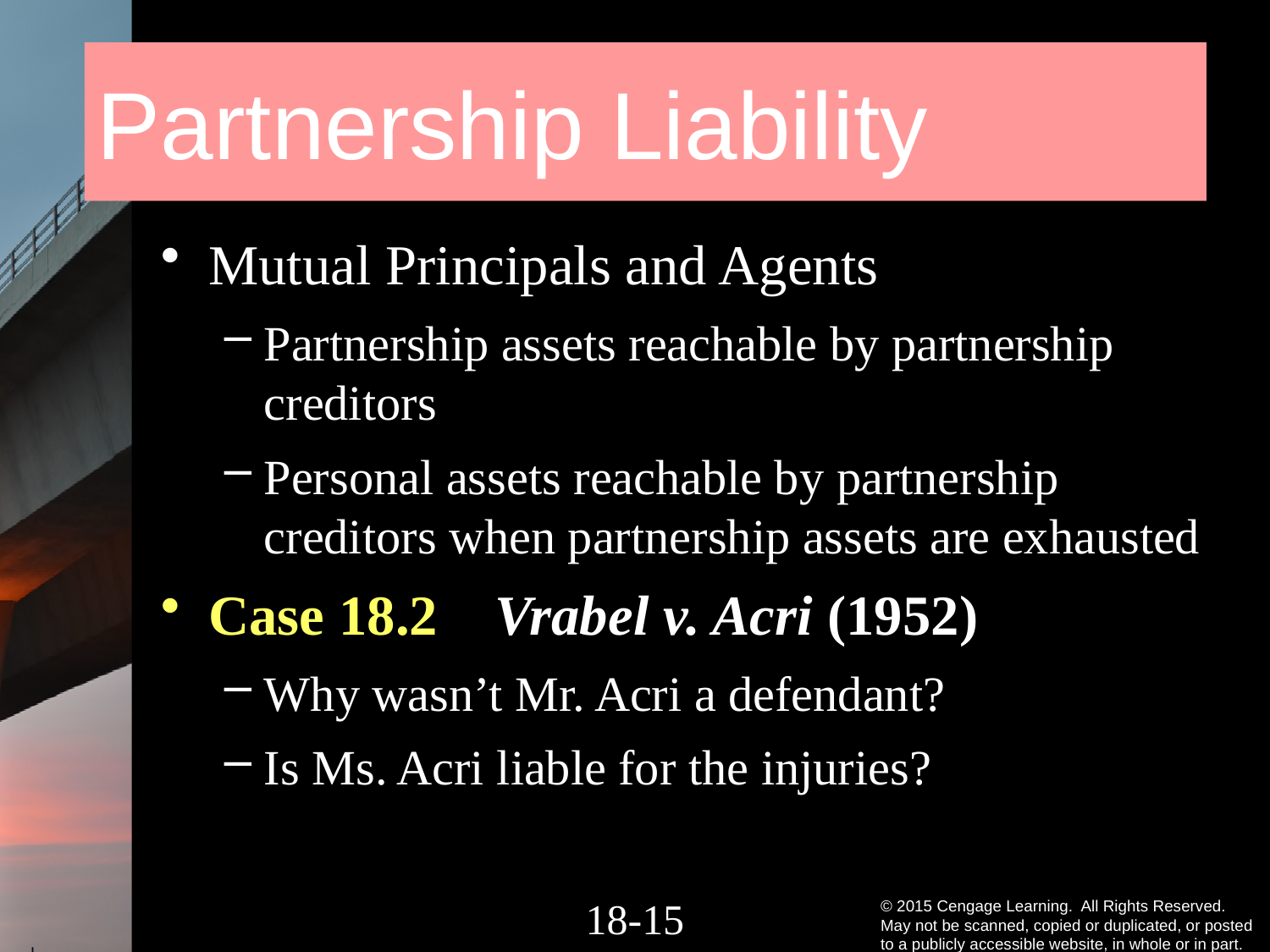

# Partnership Liability
Mutual Principals and Agents
Partnership assets reachable by partnership creditors
Personal assets reachable by partnership creditors when partnership assets are exhausted
Case 18.2    Vrabel v. Acri (1952)
Why wasn’t Mr. Acri a defendant?
Is Ms. Acri liable for the injuries?
18-15